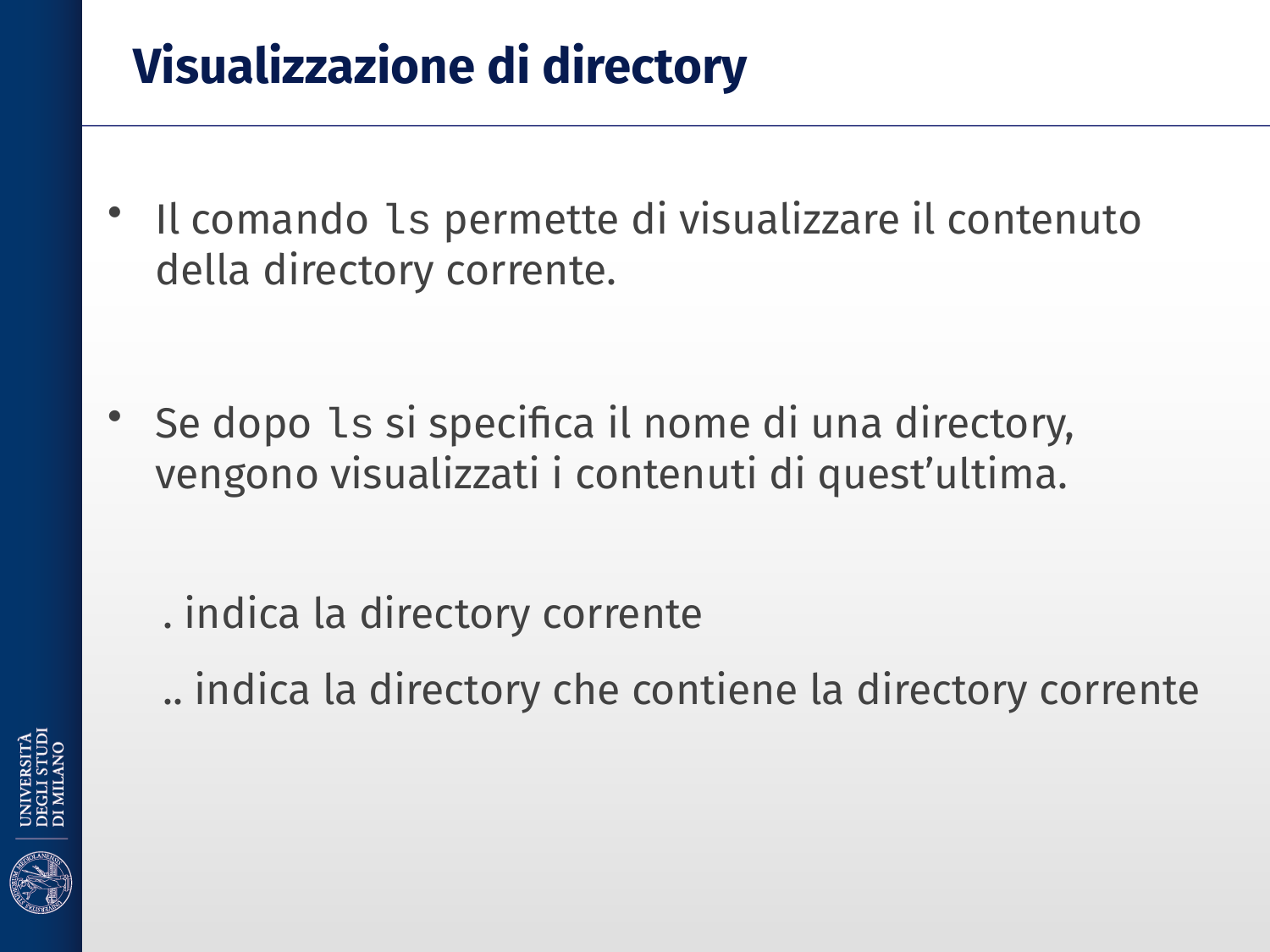

# Visualizzazione di directory
Il comando ls permette di visualizzare il contenuto della directory corrente.

Se dopo ls si specifica il nome di una directory, vengono visualizzati i contenuti di quest’ultima.

. indica la directory corrente
.. indica la directory che contiene la directory corrente